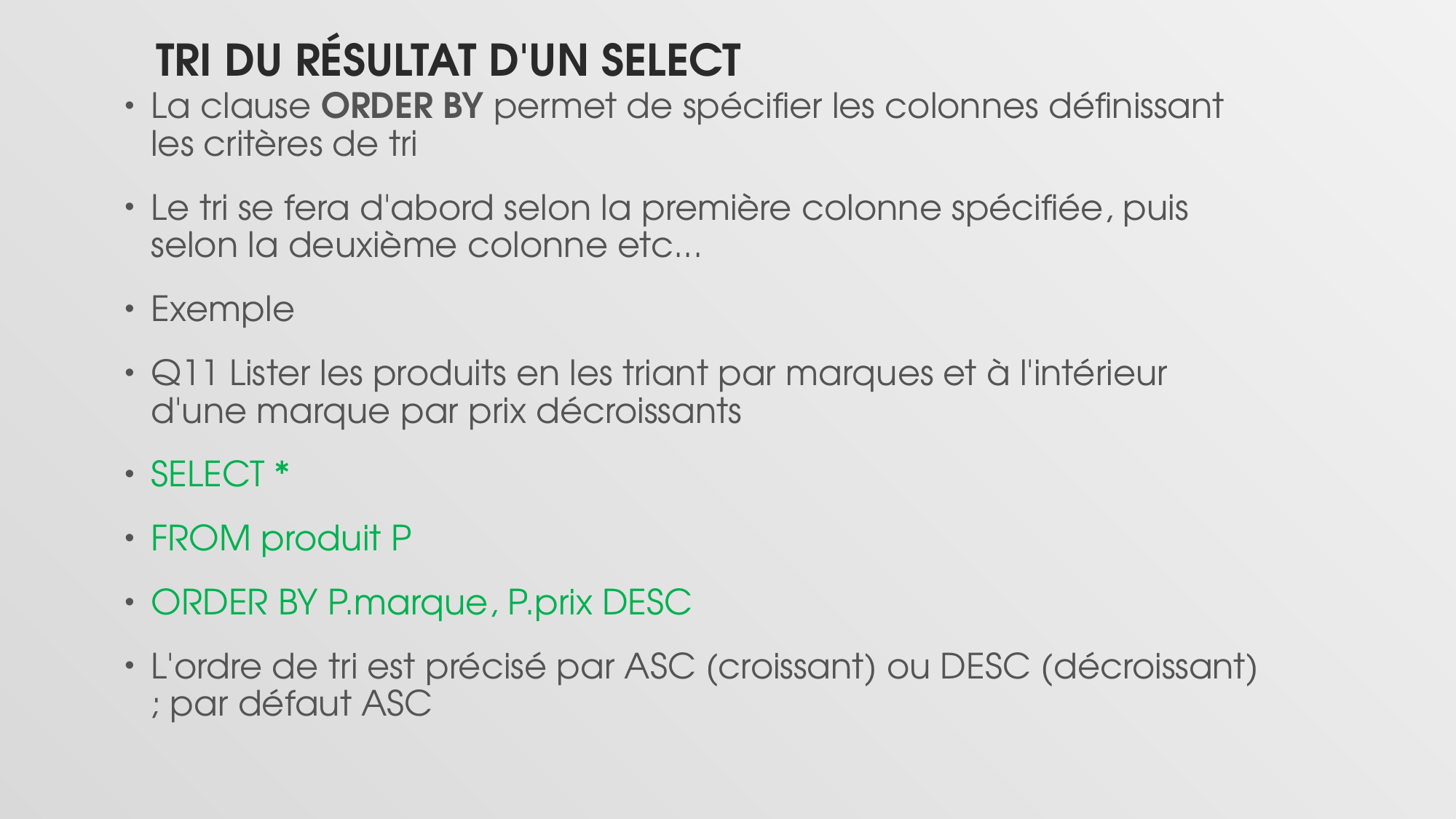

# Tri du résultat d'un SELECT
La clause ORDER BY permet de spécifier les colonnes définissant les critères de tri
Le tri se fera d'abord selon la première colonne spécifiée, puis selon la deuxième colonne etc...
Exemple
Q11 Lister les produits en les triant par marques et à l'intérieur d'une marque par prix décroissants
SELECT *
FROM produit P
ORDER BY P.marque, P.prix DESC
L'ordre de tri est précisé par ASC (croissant) ou DESC (décroissant) ; par défaut ASC